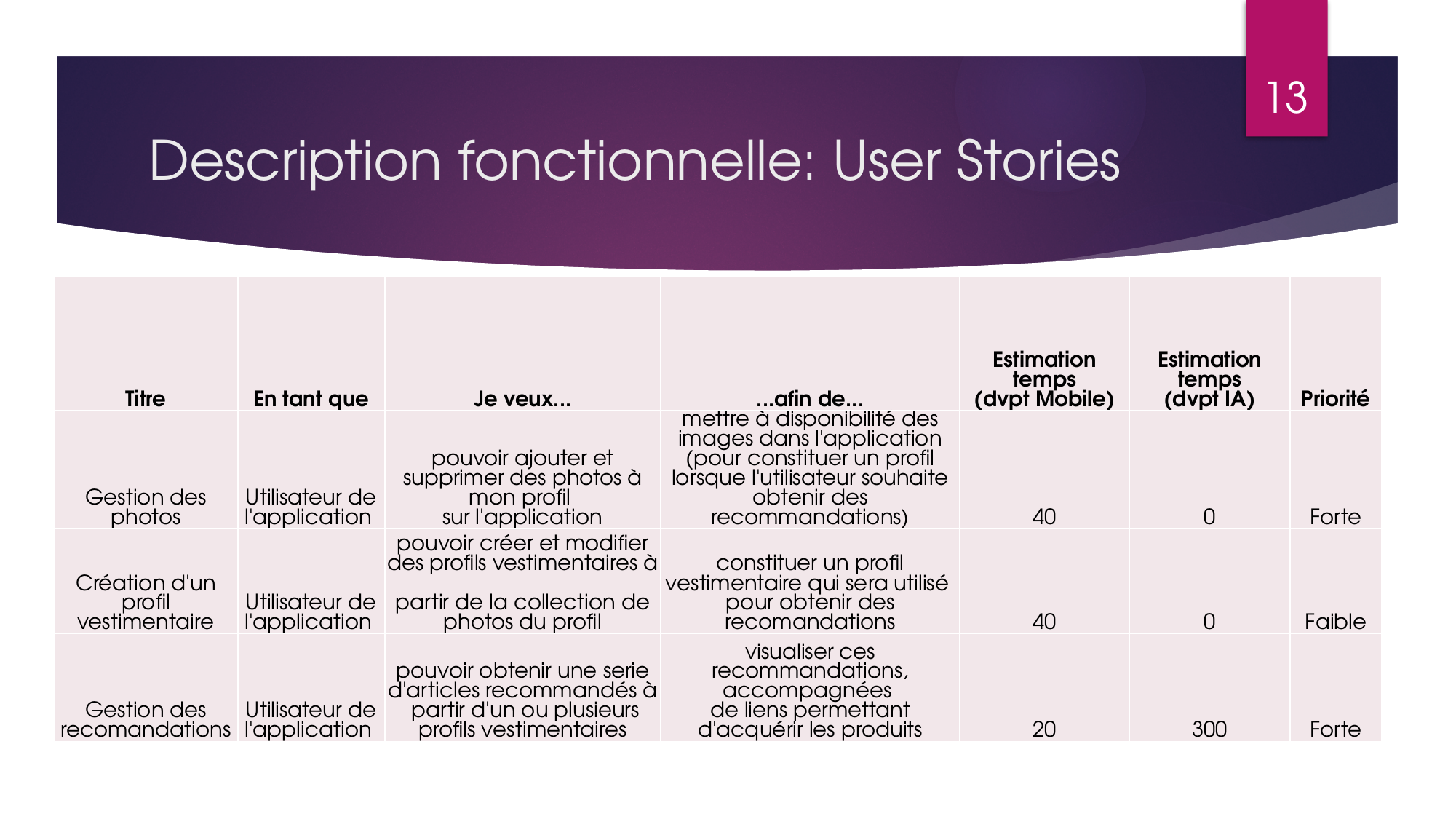

13
# Description fonctionnelle: User Stories
| Titre | En tant que | Je veux... | ...afin de... | Estimation temps (dvpt Mobile) | Estimation temps (dvpt IA) | Priorité |
| --- | --- | --- | --- | --- | --- | --- |
| Gestion des photos | Utilisateur de l'application | pouvoir ajouter et supprimer des photos à mon profil sur l'application | mettre à disponibilité des images dans l'application (pour constituer un profil lorsque l'utilisateur souhaite obtenir des recommandations) | 40 | 0 | Forte |
| Création d'un profil vestimentaire | Utilisateur de l'application | pouvoir créer et modifier des profils vestimentaires à partir de la collection de photos du profil | constituer un profil vestimentaire qui sera utilisé pour obtenir des recomandations | 40 | 0 | Faible |
| Gestion des recomandations | Utilisateur de l'application | pouvoir obtenir une serie d'articles recommandés à partir d'un ou plusieurs profils vestimentaires | visualiser ces recommandations, accompagnées de liens permettant d'acquérir les produits | 20 | 300 | Forte |